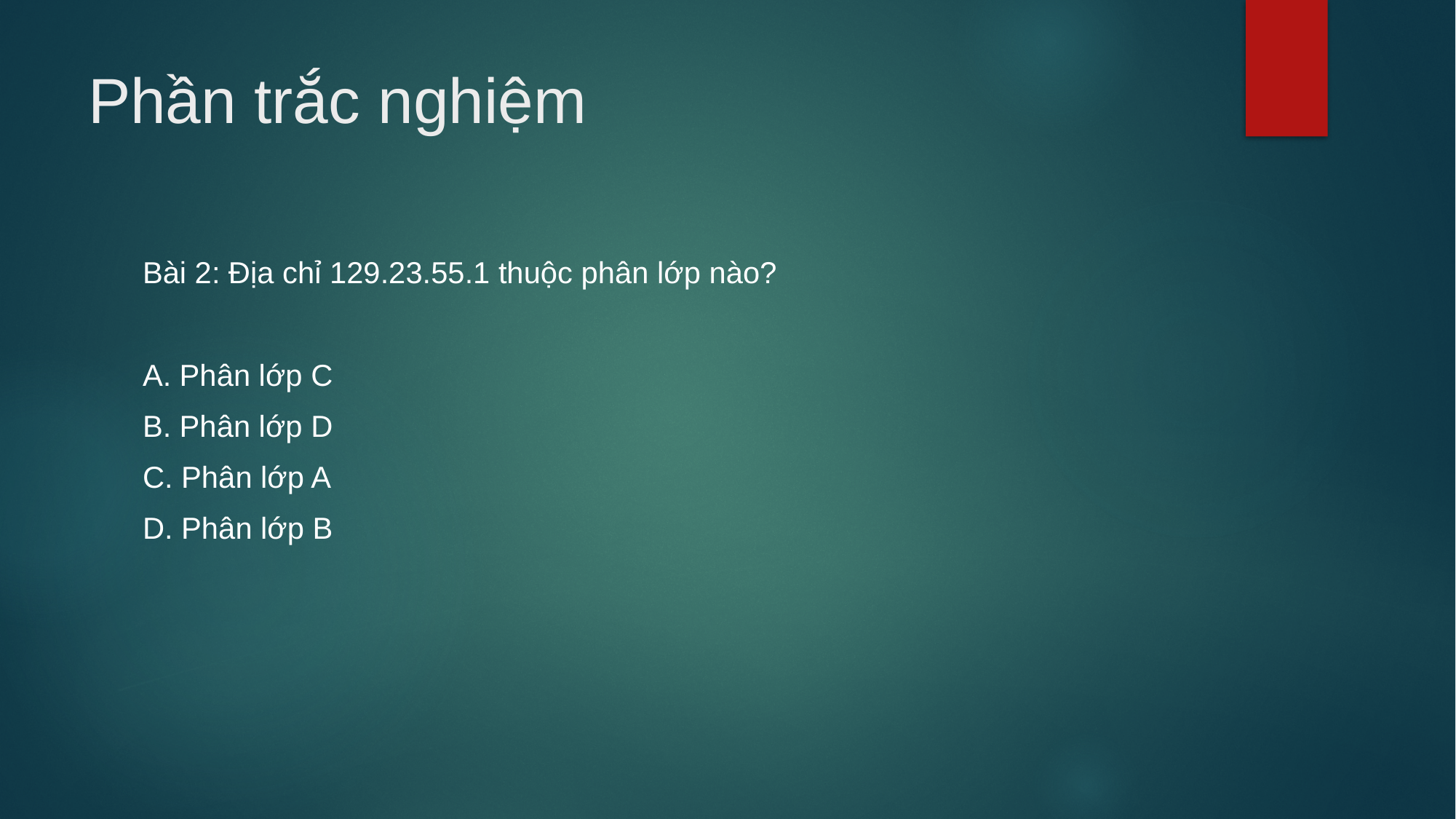

# Phần trắc nghiệm
Bài 2: Địa chỉ 129.23.55.1 thuộc phân lớp nào?

A. Phân lớp C
B. Phân lớp D
C. Phân lớp A
D. Phân lớp B